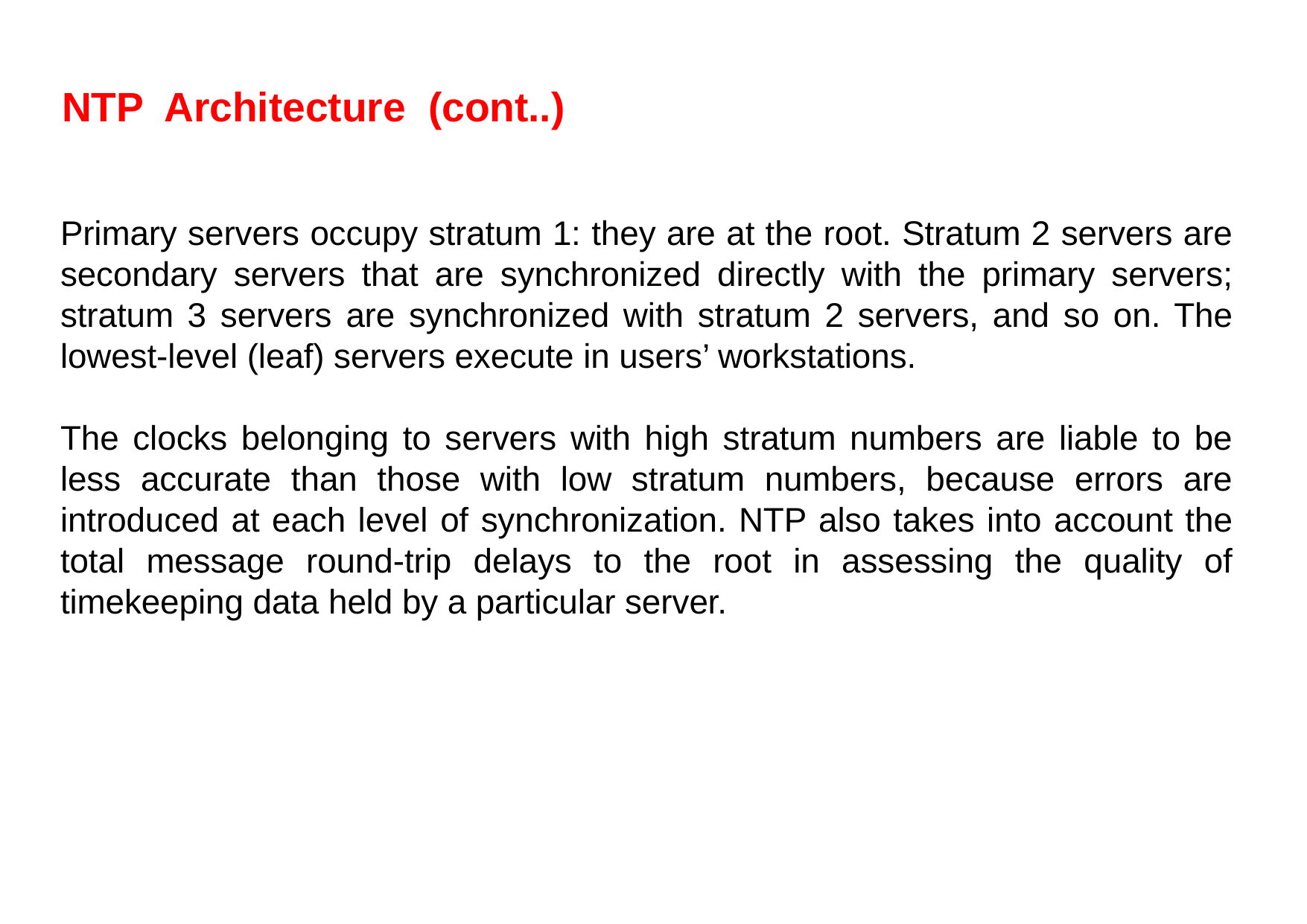

NTP  Architecture  (cont..)

Primary servers occupy stratum 1: they are at the root. Stratum 2 servers are secondary servers that are synchronized directly with the primary servers; stratum 3 servers are synchronized with stratum 2 servers, and so on. The lowest-level (leaf) servers execute in users’ workstations.

The clocks belonging to servers with high stratum numbers are liable to be less accurate than those with low stratum numbers, because errors are introduced at each level of synchronization. NTP also takes into account the total message round-trip delays to the root in assessing the quality of timekeeping data held by a particular server.